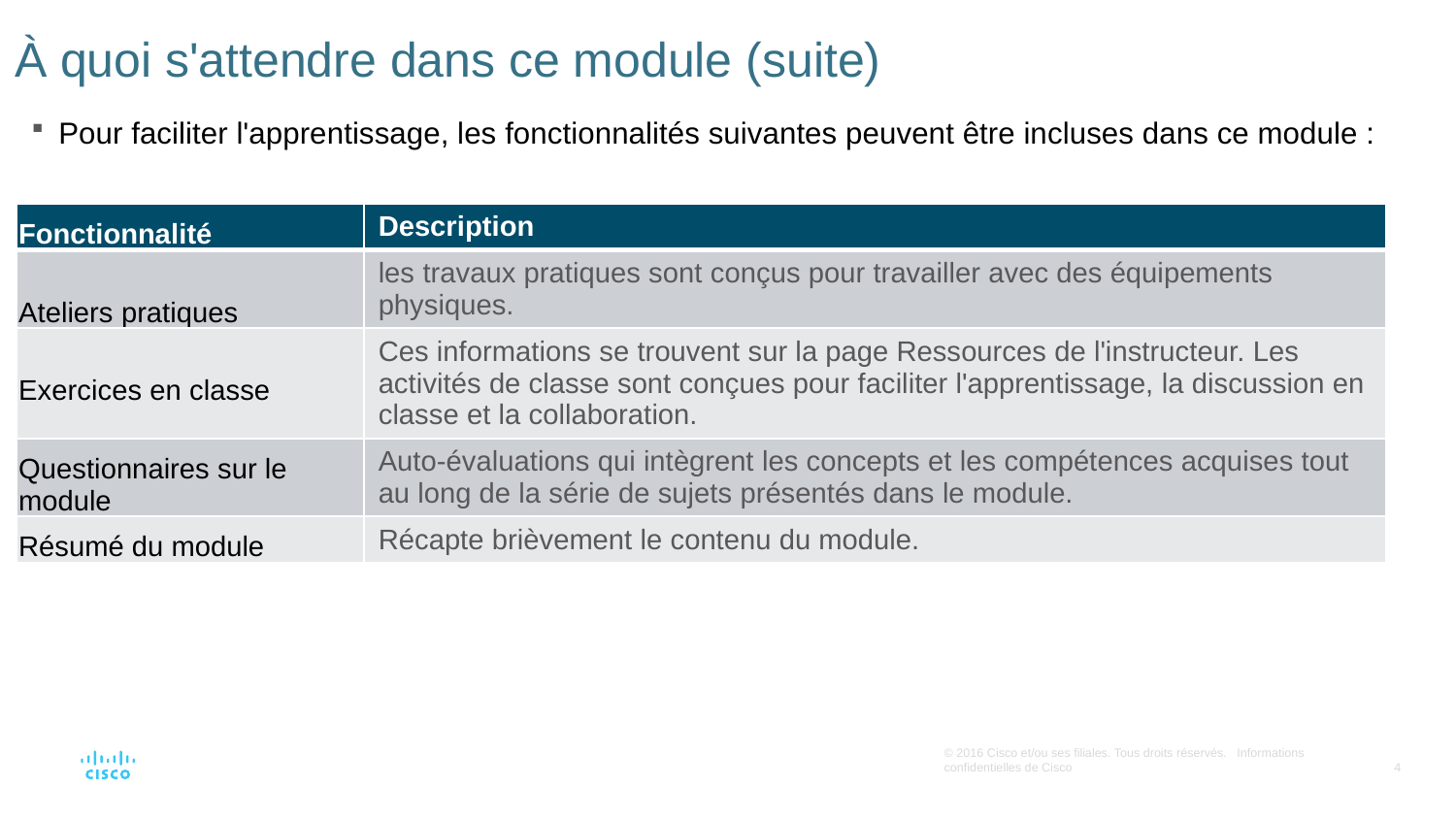

# À quoi s'attendre dans ce module (suite)
Pour faciliter l'apprentissage, les fonctionnalités suivantes peuvent être incluses dans ce module :

| Fonctionnalité | Description |
| --- | --- |
| Ateliers pratiques | les travaux pratiques sont conçus pour travailler avec des équipements physiques. |
| Exercices en classe | Ces informations se trouvent sur la page Ressources de l'instructeur. Les activités de classe sont conçues pour faciliter l'apprentissage, la discussion en classe et la collaboration. |
| Questionnaires sur le module | Auto-évaluations qui intègrent les concepts et les compétences acquises tout au long de la série de sujets présentés dans le module. |
| Résumé du module | Récapte brièvement le contenu du module. |